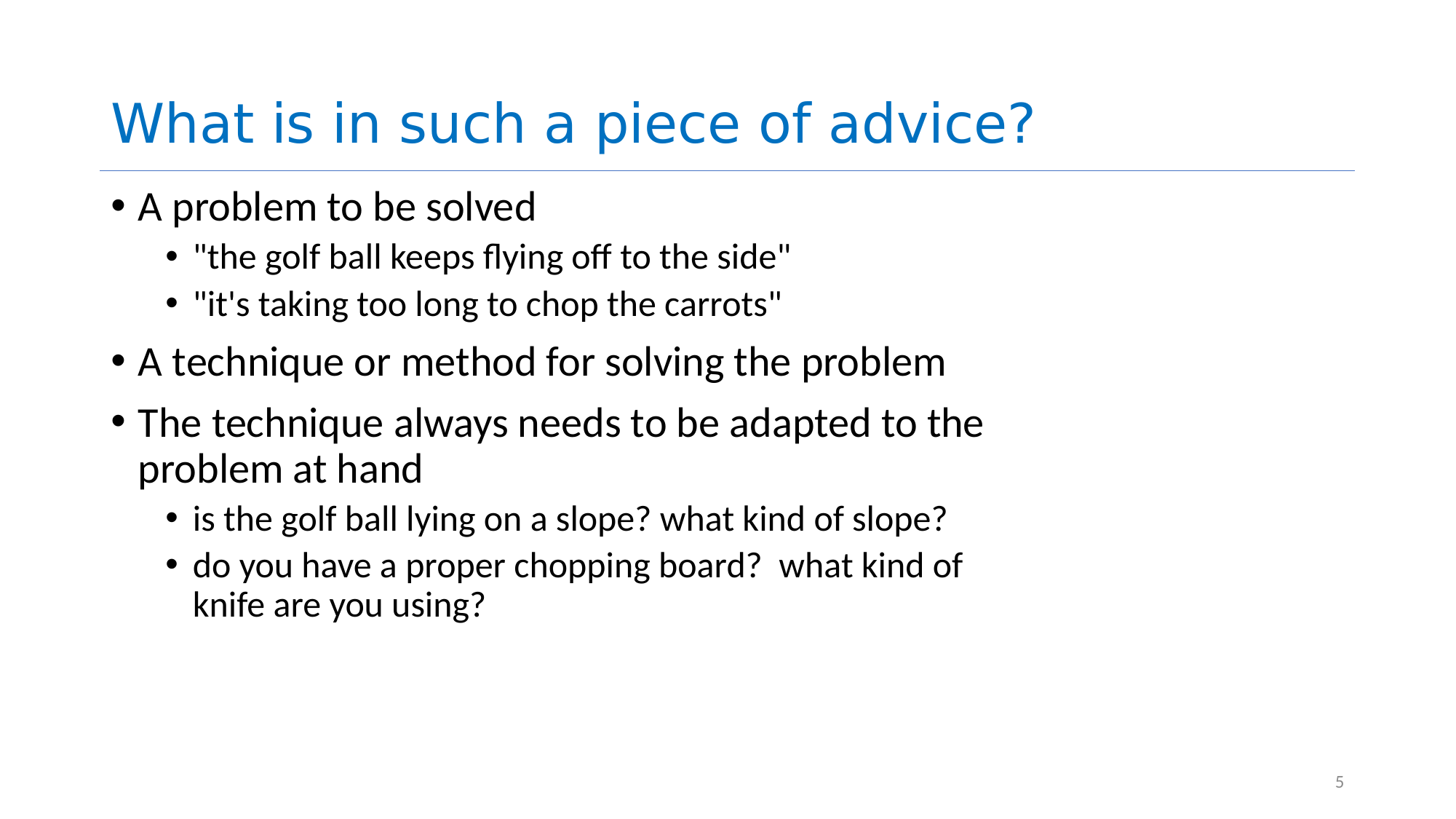

# What is in such a piece of advice?
A problem to be solved
"the golf ball keeps flying off to the side"
"it's taking too long to chop the carrots"
A technique or method for solving the problem
The technique always needs to be adapted to the problem at hand
is the golf ball lying on a slope? what kind of slope?
do you have a proper chopping board?  what kind of knife are you using?

5